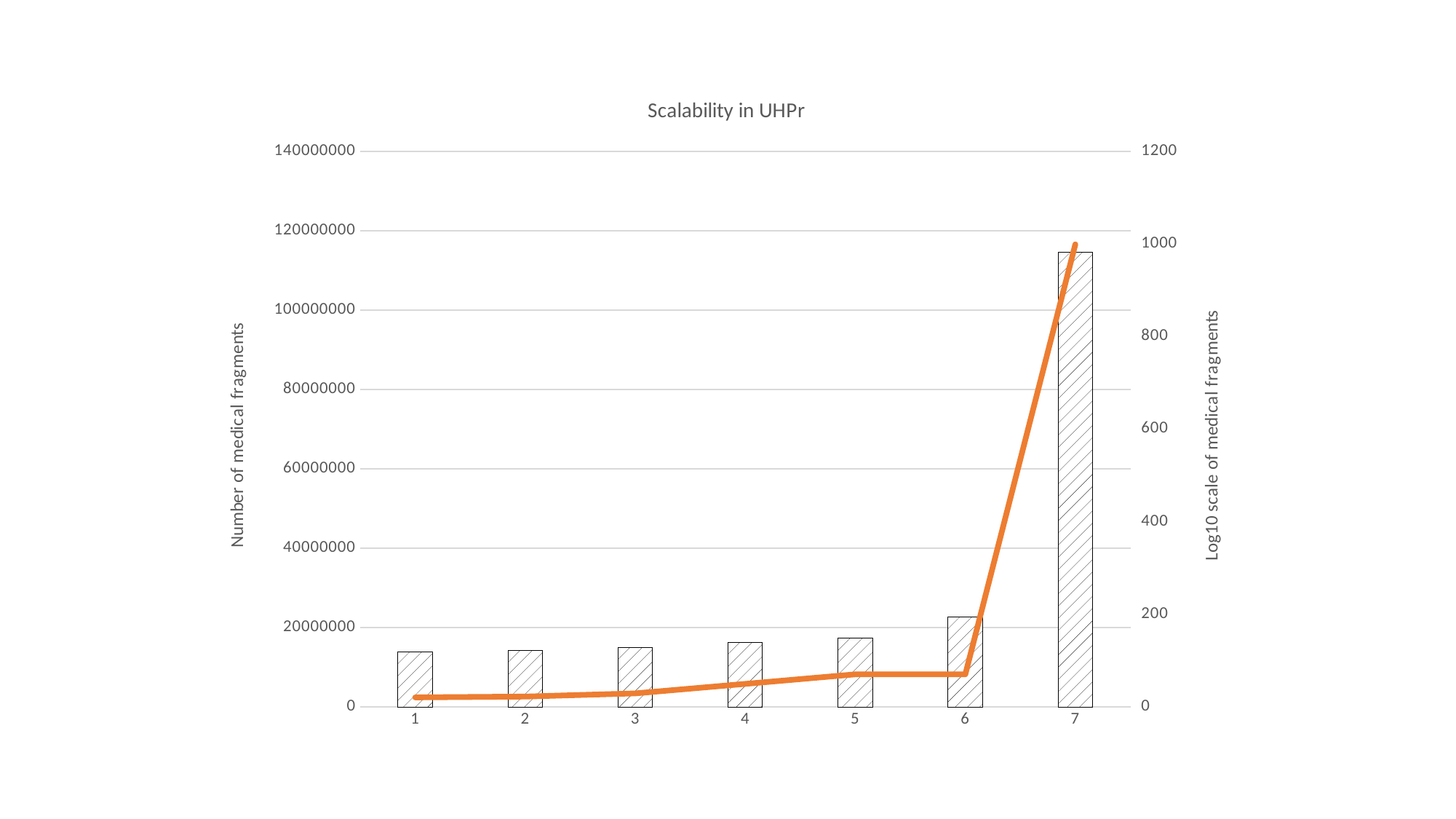

### Chart: Scalability in UHPr

| Category | C8 | Total Medical Fragments |
|---|---|---|